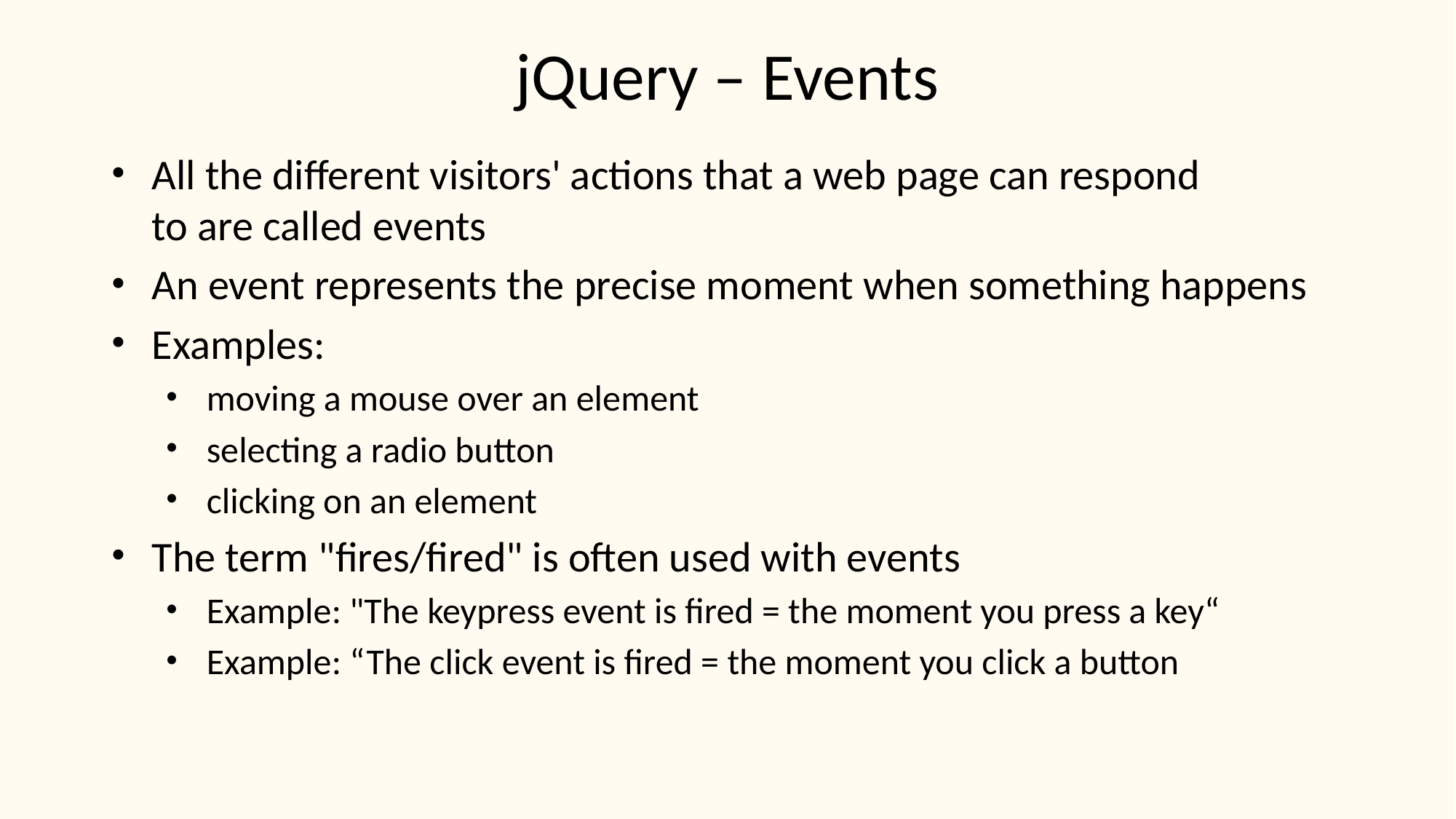

# jQuery – Events
All the different visitors' actions that a web page can respond
to are called events
An event represents the precise moment when something happens
Examples:
moving a mouse over an element
selecting a radio button
clicking on an element
The term "fires/fired" is often used with events
Example: "The keypress event is fired = the moment you press a key“
Example: “The click event is fired = the moment you click a button